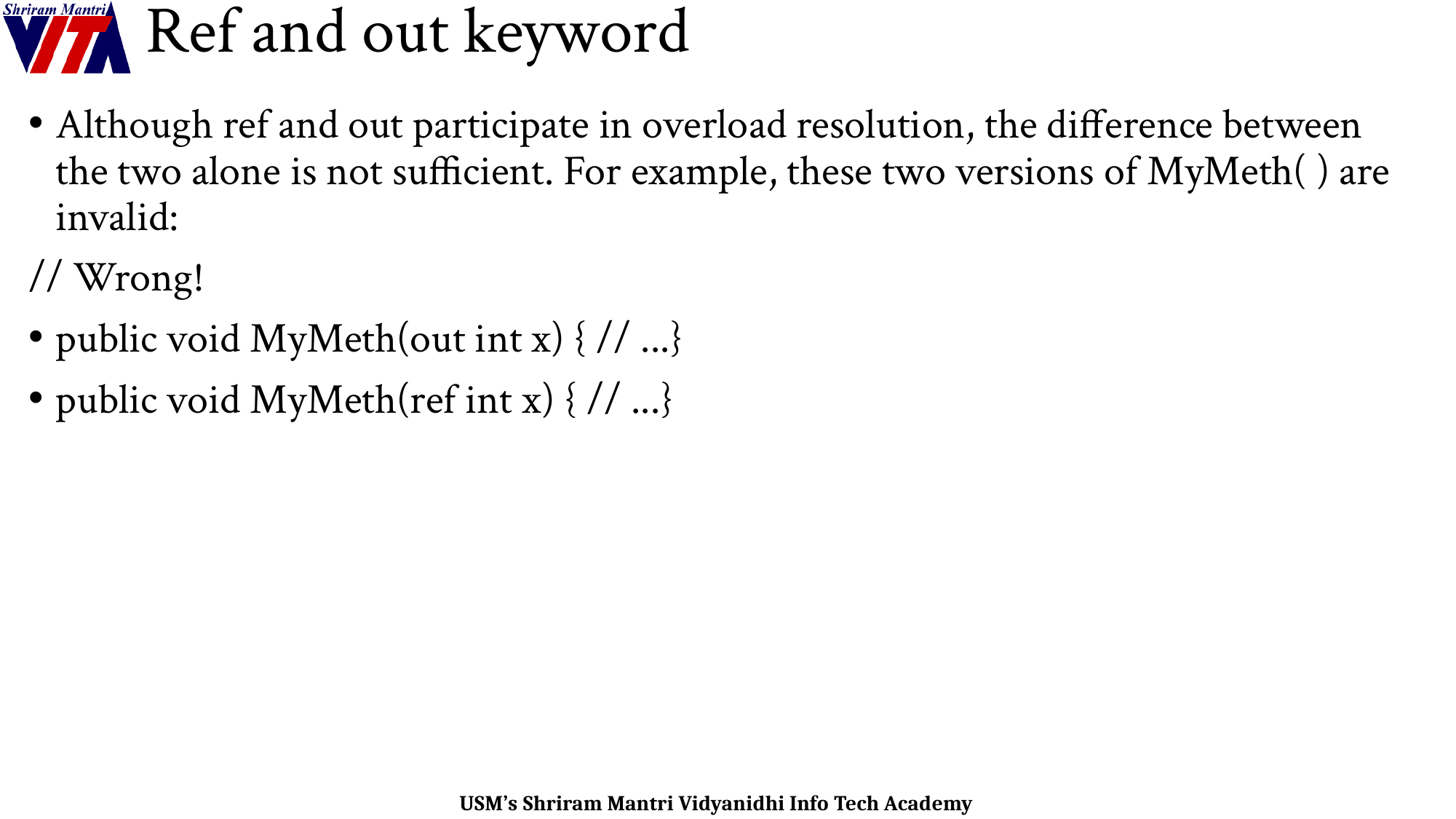

# Ref and out keyword
Although ref and out participate in overload resolution, the difference between the two alone is not sufficient. For example, these two versions of MyMeth( ) are invalid:
// Wrong!
public void MyMeth(out int x) { // ...}
public void MyMeth(ref int x) { // ...}